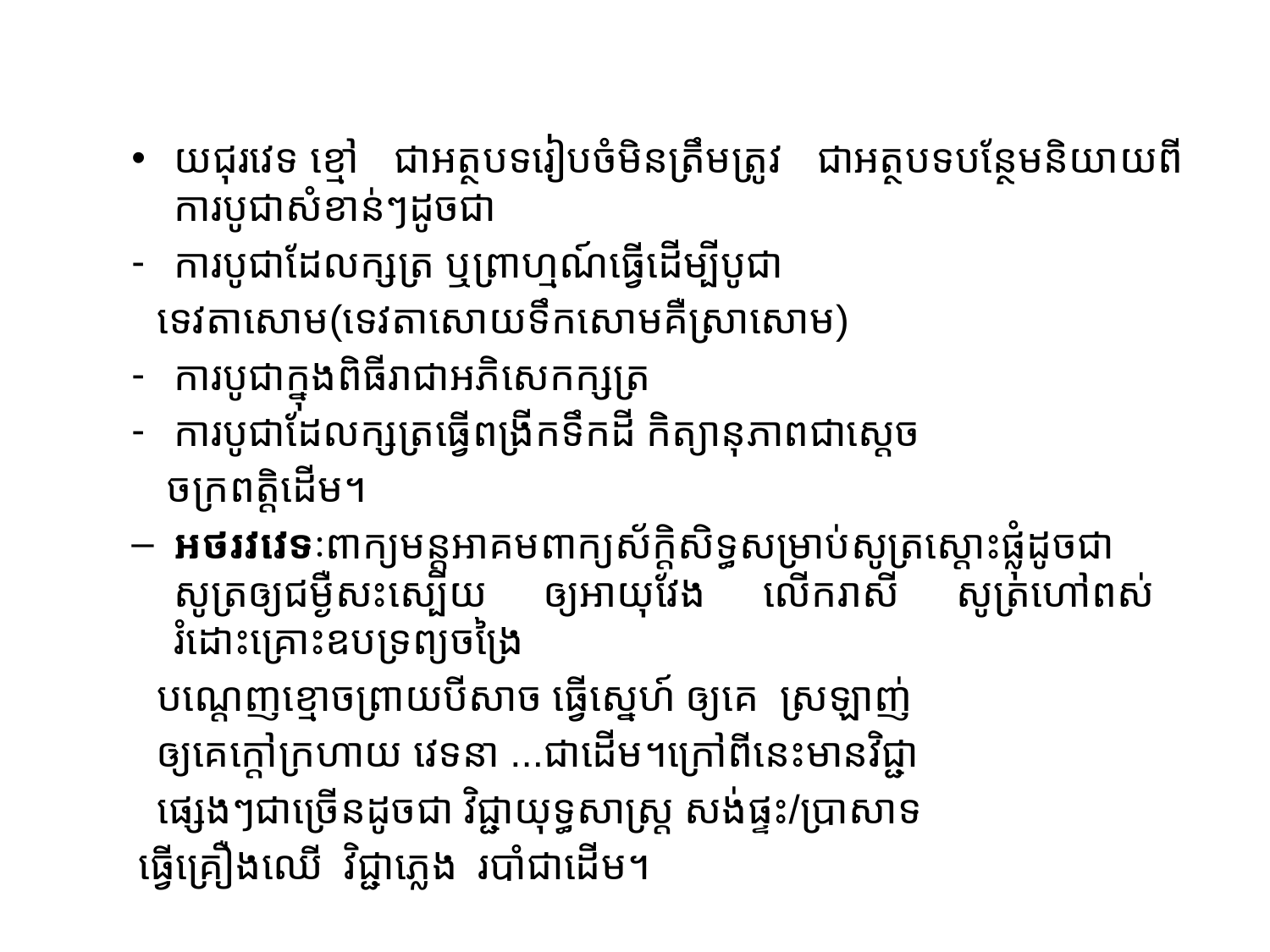

#
យជុរវេទ ខ្មៅ   ជាអត្ថបទរៀបចំមិនត្រឹមត្រូវ   ជាអត្ថបទបន្ថែមនិយាយពីការបូជាសំខាន់ៗដូចជា
ការបូជាដែលក្សត្រ ឬព្រាហ្មណ៍ធ្វើដើម្បីបូជា
  ទេវតាសោម(ទេវតាសោយទឹកសោមគឺស្រាសោម)
ការបូជាក្នុងពិធីរាជាអភិសេកក្សត្រ
ការបូជាដែលក្សត្រធ្វើពង្រីកទឹកដី កិត្យានុភាពជាស្តេច
​   ចក្រពត្តិដើម។
អថរវវេទៈពាក្យមន្តអាគមពាក្យស័ក្តិសិទ្ធសម្រាប់សូត្រស្តោះផ្លុំដូចជា សូត្រឲ្យជម្ងឺសះស្បើយ  ឲ្យអាយុវែង  លើករាសី  សូត្រហៅពស់  រំដោះគ្រោះឧបទ្រព្យចង្រៃ
  បណ្តេញខ្មោចព្រាយបីសាច ធ្វើស្នេហ៍ ឲ្យគេ  ស្រឡាញ់​​​​​​​​​​​​​​​​​​​​​​​​​​​​​​​​​​​​​​​​​​​​​​​​​​​​​​​​​​​​​​​​​​​​​​​​​​​
  ឲ្យគេក្តៅក្រហាយ វេទនា ...ជាដើម។ក្រៅពីនេះមានវិជ្ជា
  ផ្សេងៗជាច្រើនដូចជា វិជ្ជាយុទ្ធសាស្រ្ត សង់ផ្ទះ/ប្រាសាទ
​​​​​      ធ្វើគ្រឿងឈើ  វិជ្ជាភ្លេង  របាំជាដើម។